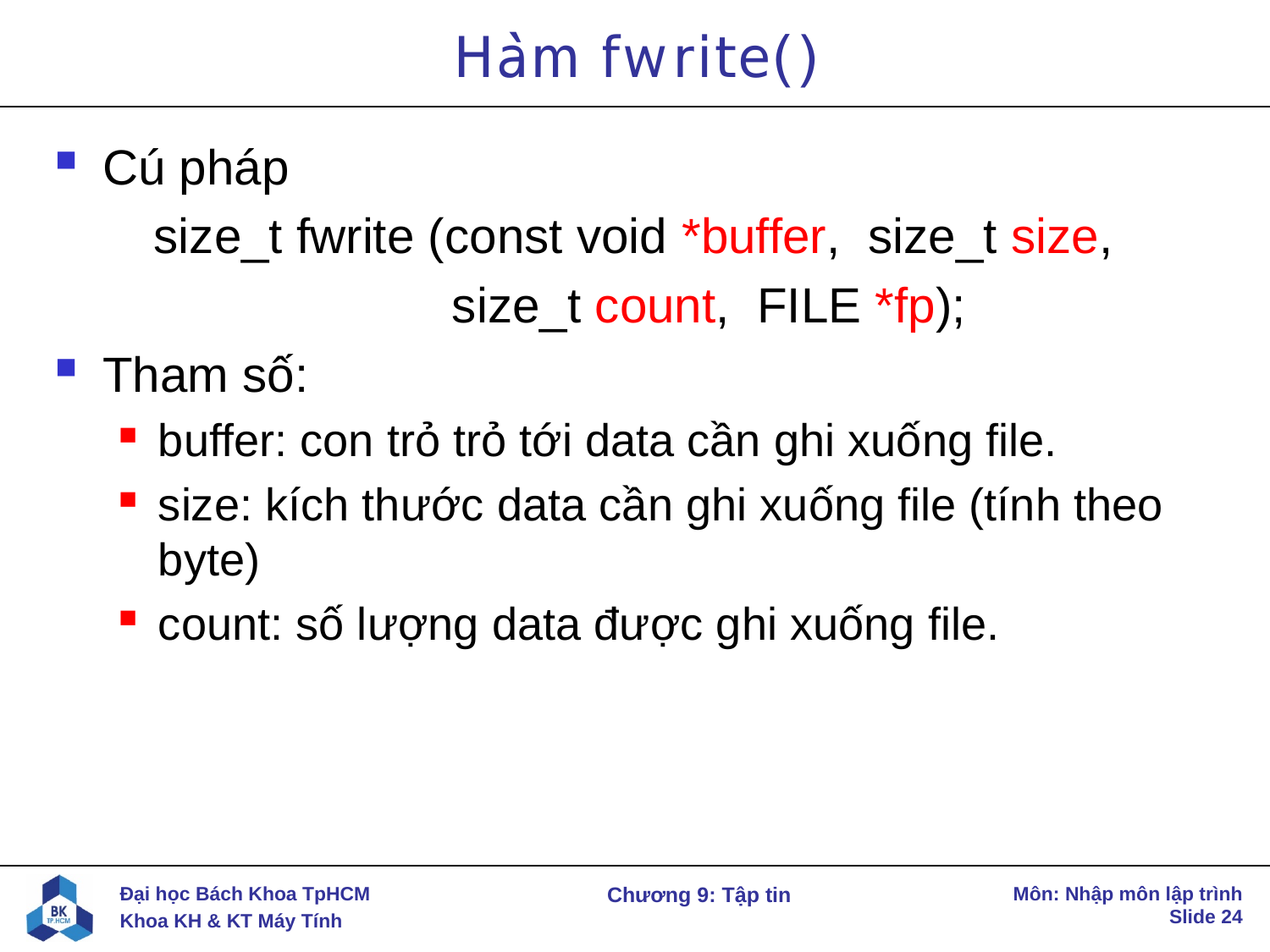

# Hàm fwrite()
Cú pháp
size_t fwrite (const void *buffer,  size_t size,
          size_t count,  FILE *fp);
Tham số:
buffer: con trỏ trỏ tới data cần ghi xuống file.
size: kích thước data cần ghi xuống file (tính theo byte)
count: số lượng data được ghi xuống file.